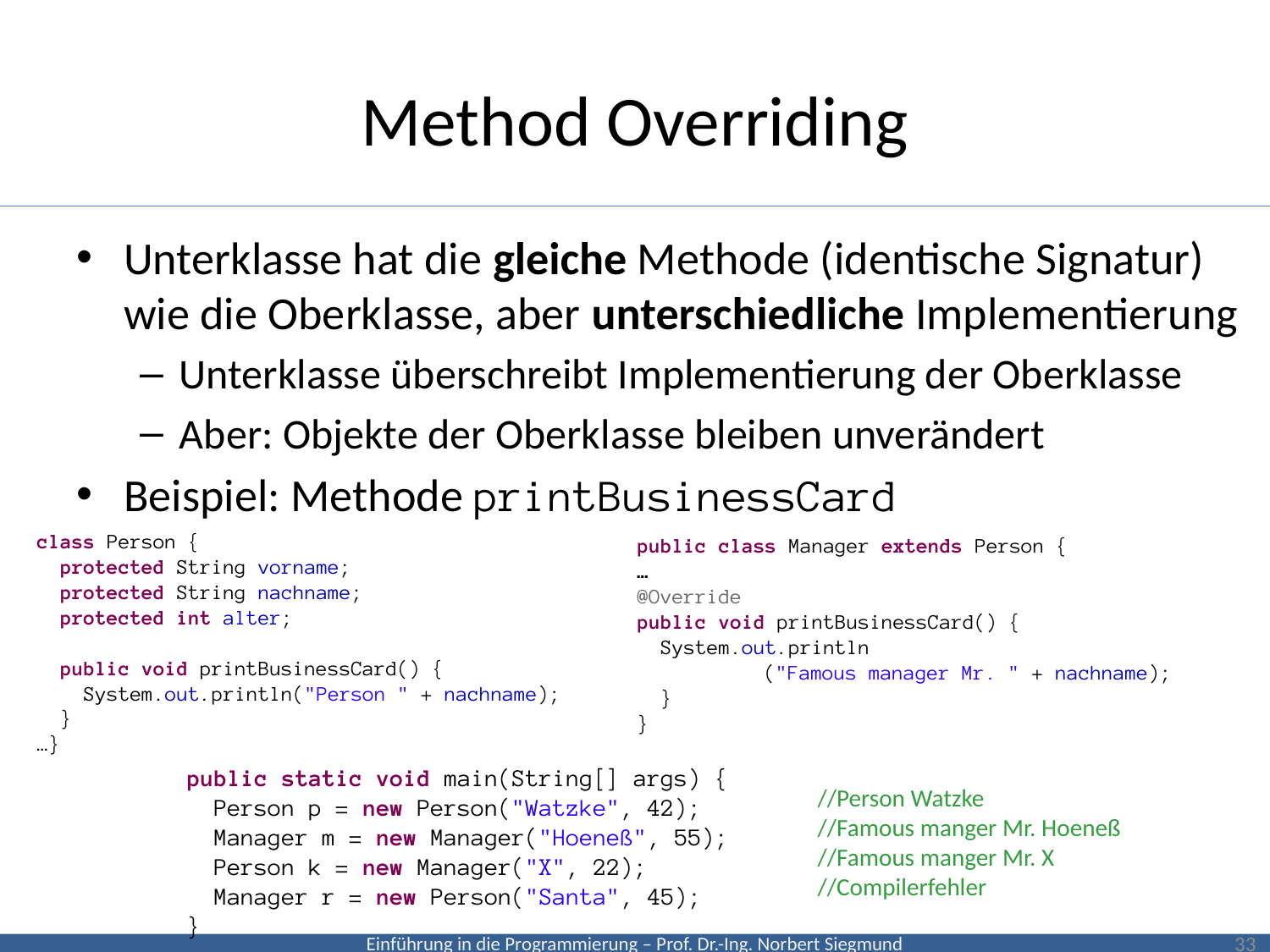

# Method Overriding
Unterklasse hat die gleiche Methode (identische Signatur) wie die Oberklasse, aber unterschiedliche Implementierung
Unterklasse überschreibt Implementierung der Oberklasse
Aber: Objekte der Oberklasse bleiben unverändert
Beispiel: Methode printBusinessCard

class Person {
  protected String vorname;
  protected String nachname;
  protected int alter;

  public void printBusinessCard() {
    System.out.println("Person " + nachname);
  }
…}
public class Manager extends Person {
…
@Override
public void printBusinessCard() {
  System.out.println
	("Famous manager Mr. " + nachname);
  }
}

public static void main(String[] args) {
  Person p = new Person("Watzke", 42);
  Manager m = new Manager("Hoeneß", 55);
  Person k = new Manager("X", 22);
  Manager r = new Person("Santa", 45);
}
//Person Watzke
//Famous manger Mr. Hoeneß
//Famous manger Mr. X
//Compilerfehler

33